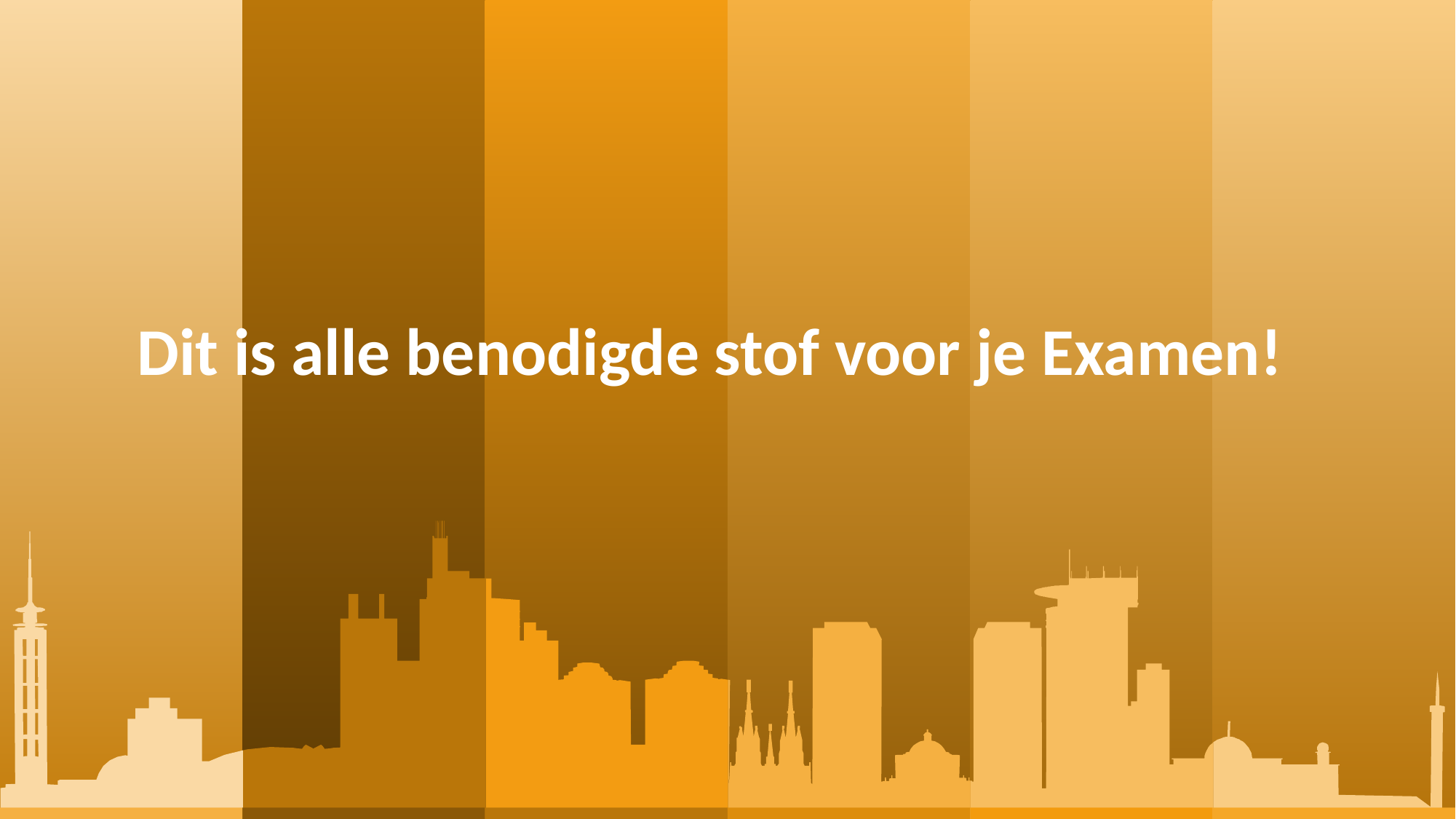

Dit is alle benodigde stof voor je Examen!